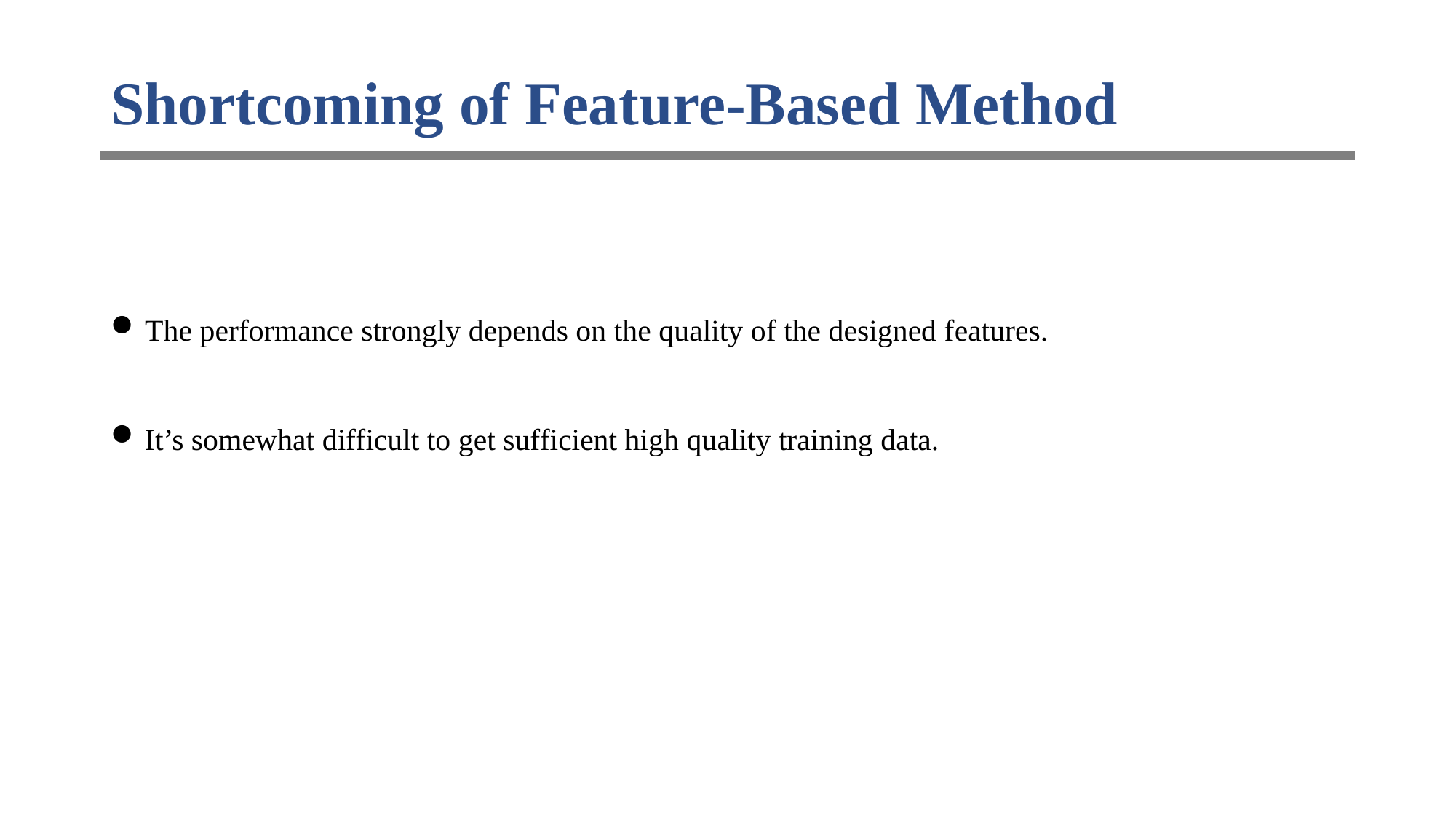

# Shortcoming of Feature-Based Method
The performance strongly depends on the quality of the designed features.

It’s somewhat difficult to get sufficient high quality training data.